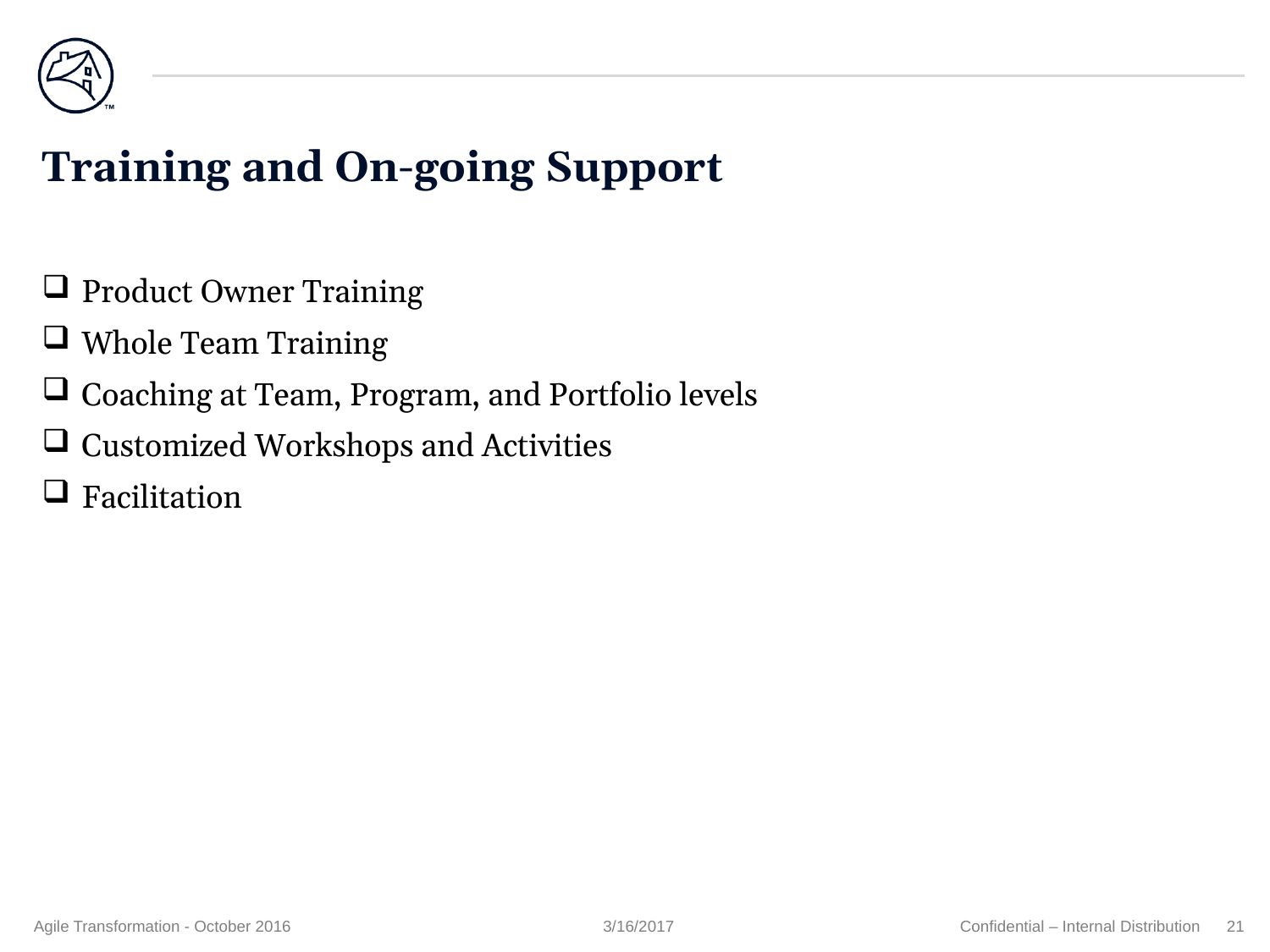

# Training and On-going Support

Product Owner Training
Whole Team Training
Coaching at Team, Program, and Portfolio levels
Customized Workshops and Activities
Facilitation

Agile Transformation - October 2016